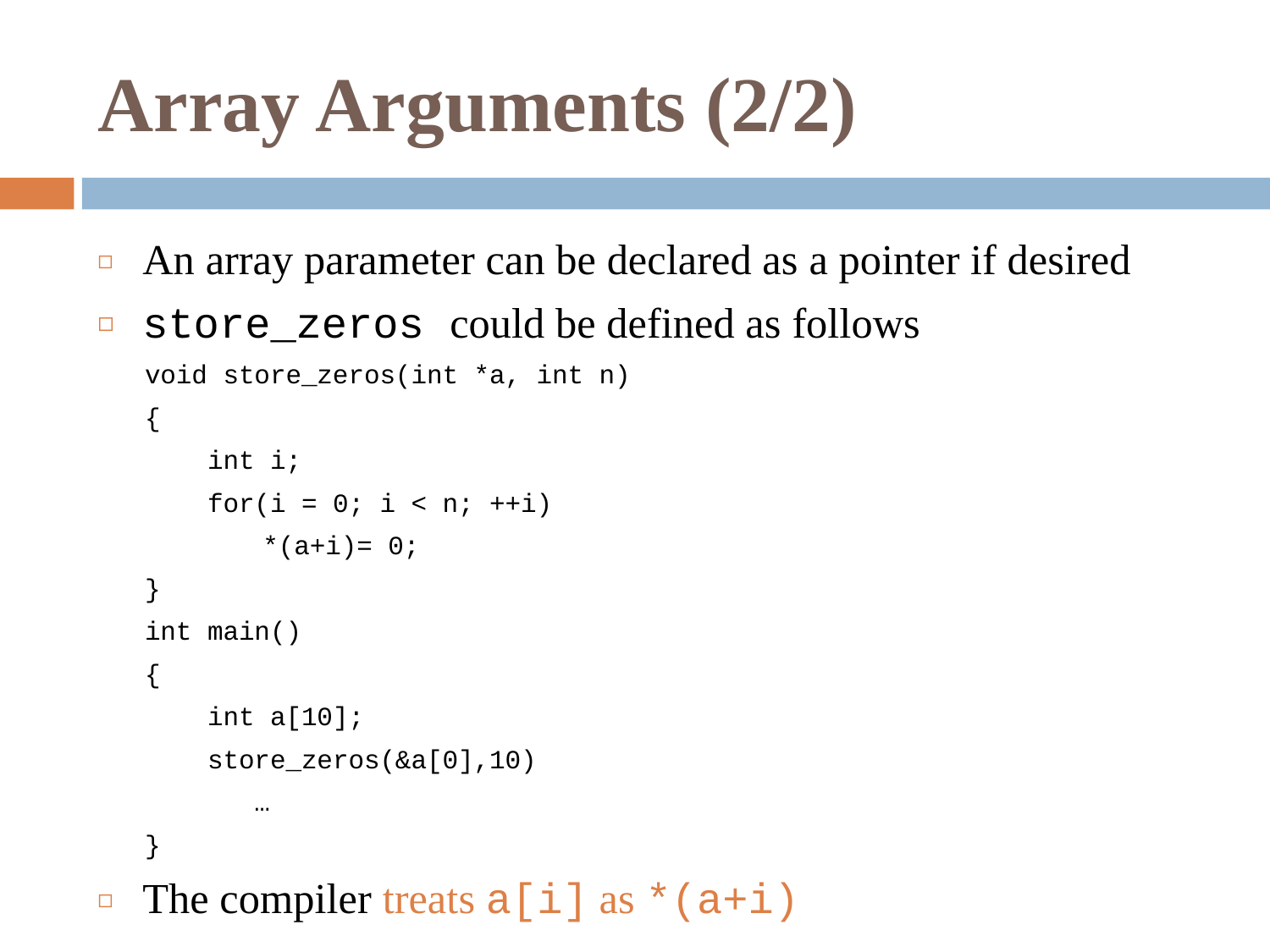

# Array Arguments (2/2)
An array parameter can be declared as a pointer if desired
store_zeros could be defined as follows
   void store_zeros(int *a, int n)
   {
       int i;
       for(i = 0; i < n; ++i)
	   *(a+i)= 0;
   }
   int main()
   {
       int a[10];
       store_zeros(&a[0],10)
          …
   }
The compiler treats a[i] as *(a+i)